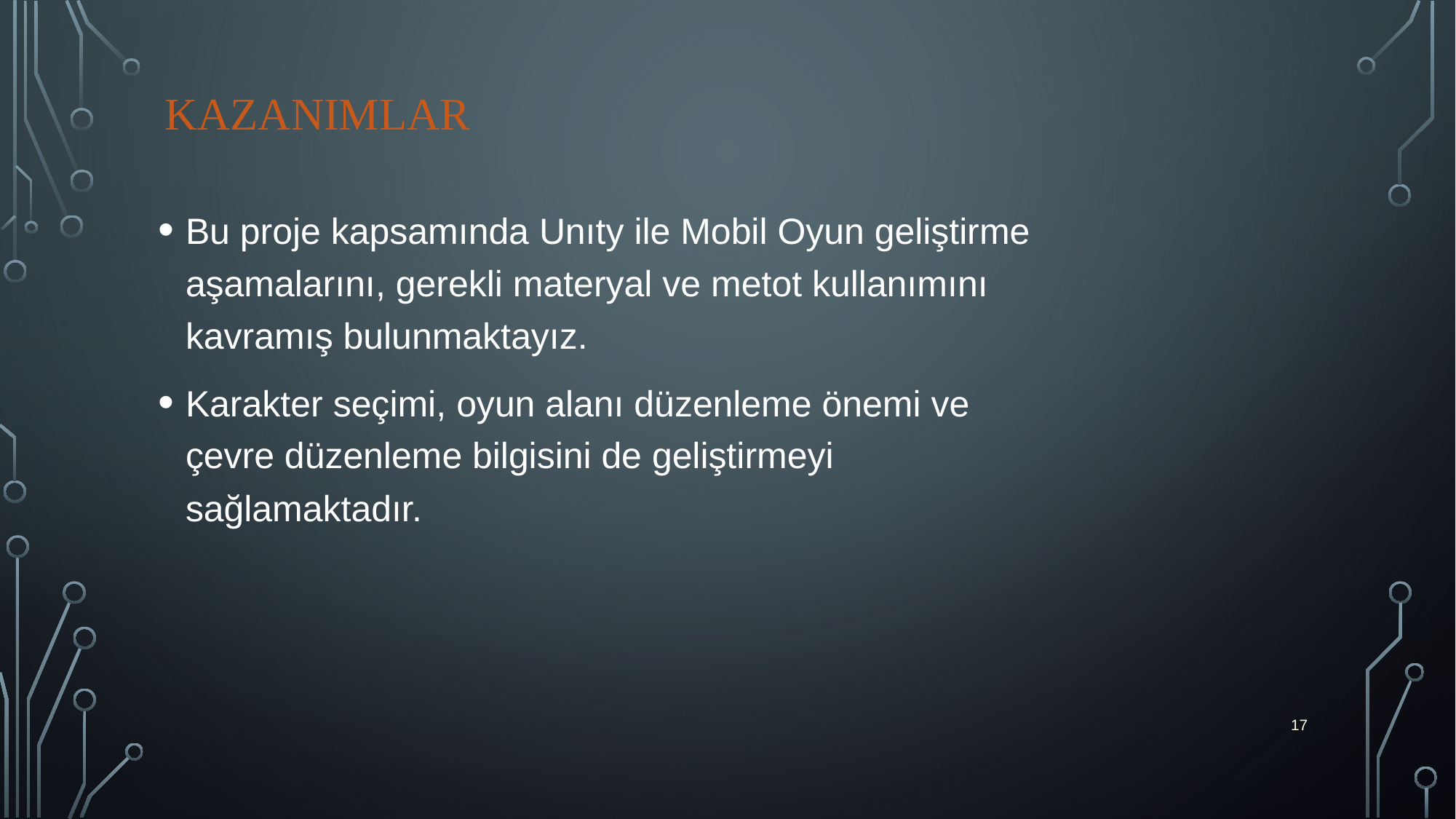

# Kazanımlar
Bu proje kapsamında Unıty ile Mobil Oyun geliştirme aşamalarını, gerekli materyal ve metot kullanımını kavramış bulunmaktayız.
Karakter seçimi, oyun alanı düzenleme önemi ve çevre düzenleme bilgisini de geliştirmeyi sağlamaktadır.

17